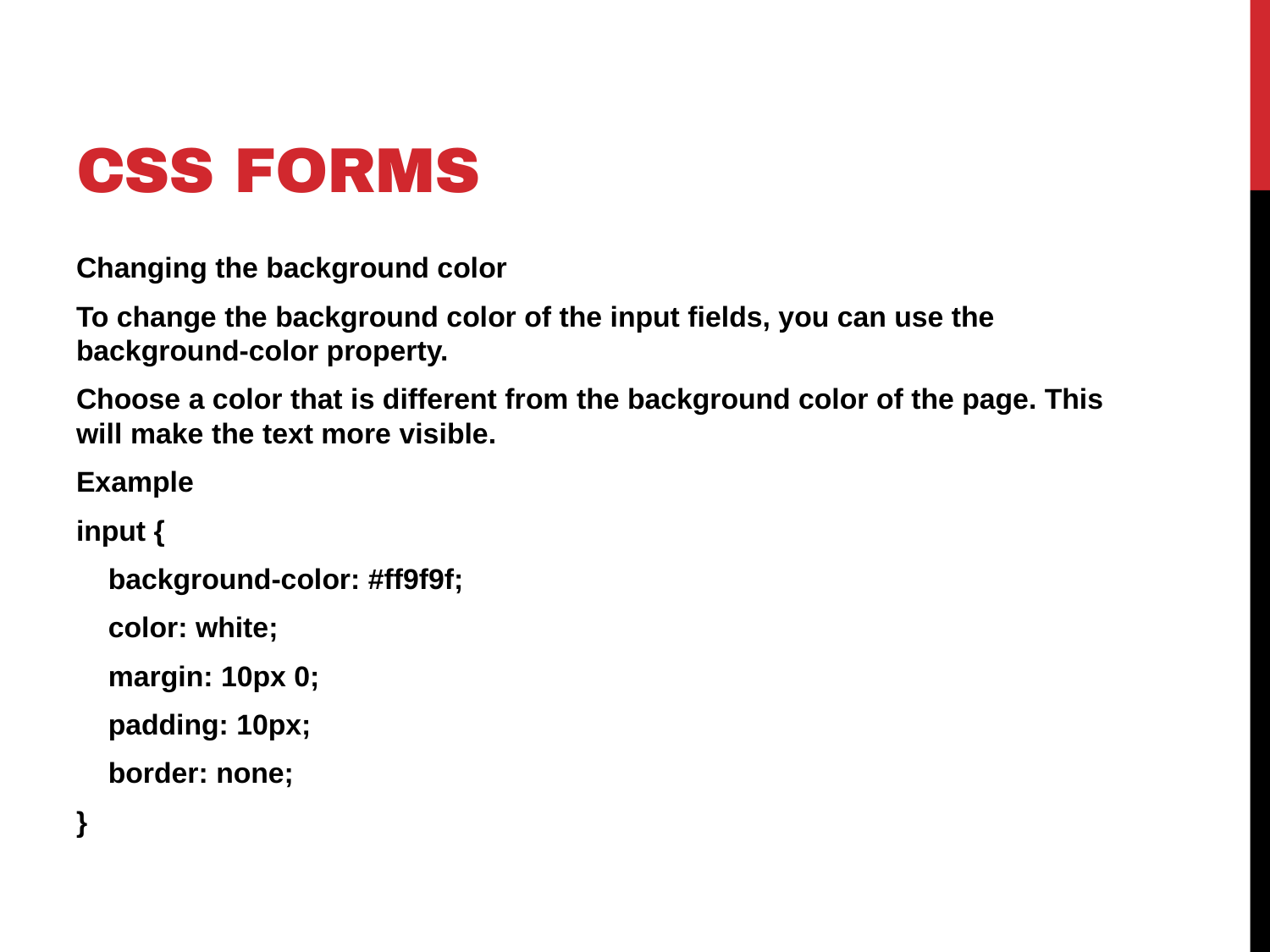

# Css forms
Changing the background color
To change the background color of the input fields, you can use the background-color property.
Choose a color that is different from the background color of the page. This will make the text more visible.
Example
input {
    background-color: #ff9f9f;
    color: white;
    margin: 10px 0;
    padding: 10px;
    border: none;
}